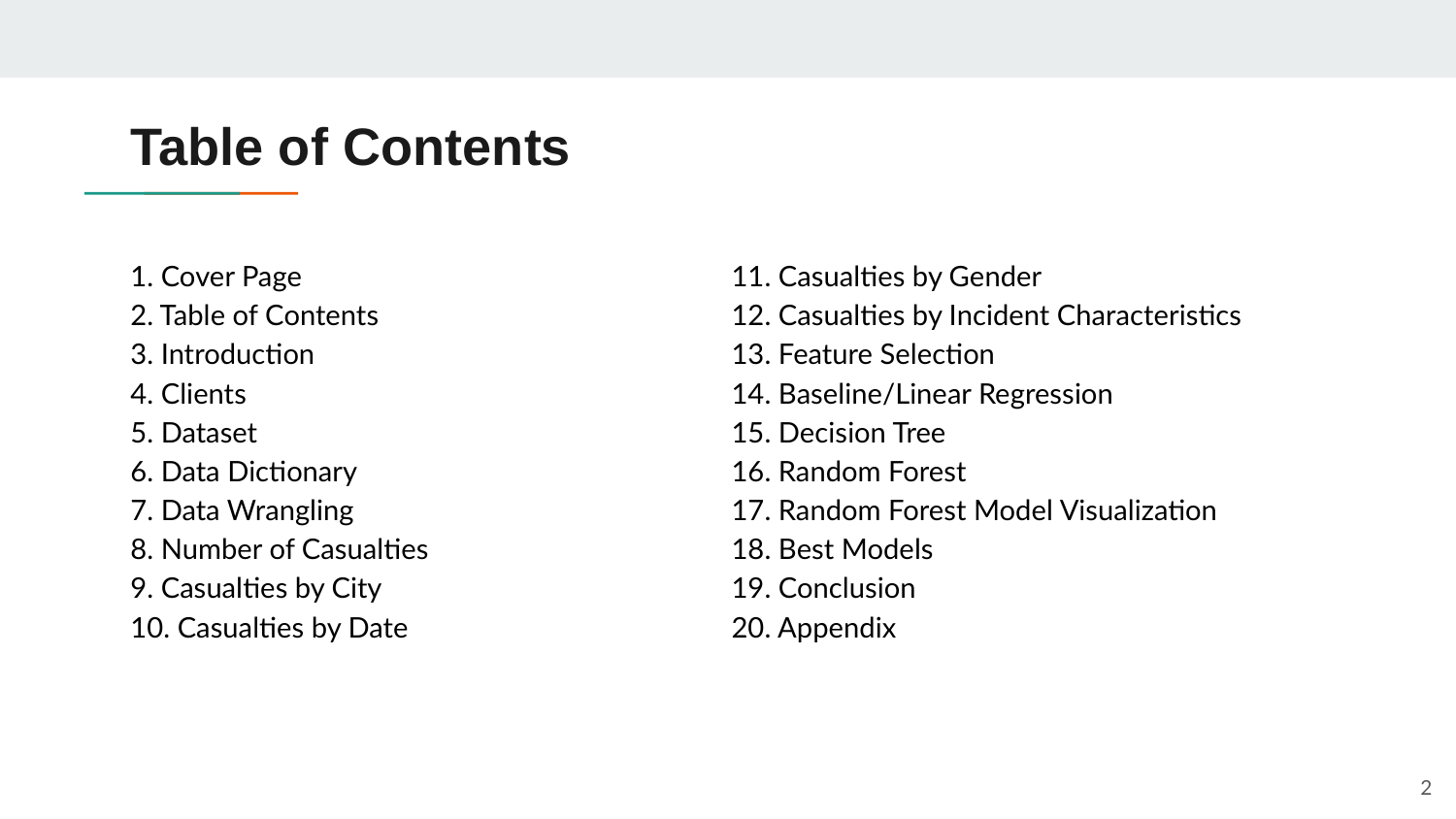

# Table of Contents
1. Cover Page
2. Table of Contents
3. Introduction
4. Clients
5. Dataset
6. Data Dictionary
7. Data Wrangling
8. Number of Casualties
9. Casualties by City
10. Casualties by Date
11. Casualties by Gender
12. Casualties by Incident Characteristics
13. Feature Selection
14. Baseline/Linear Regression
15. Decision Tree
16. Random Forest
17. Random Forest Model Visualization
18. Best Models
19. Conclusion
20. Appendix
2